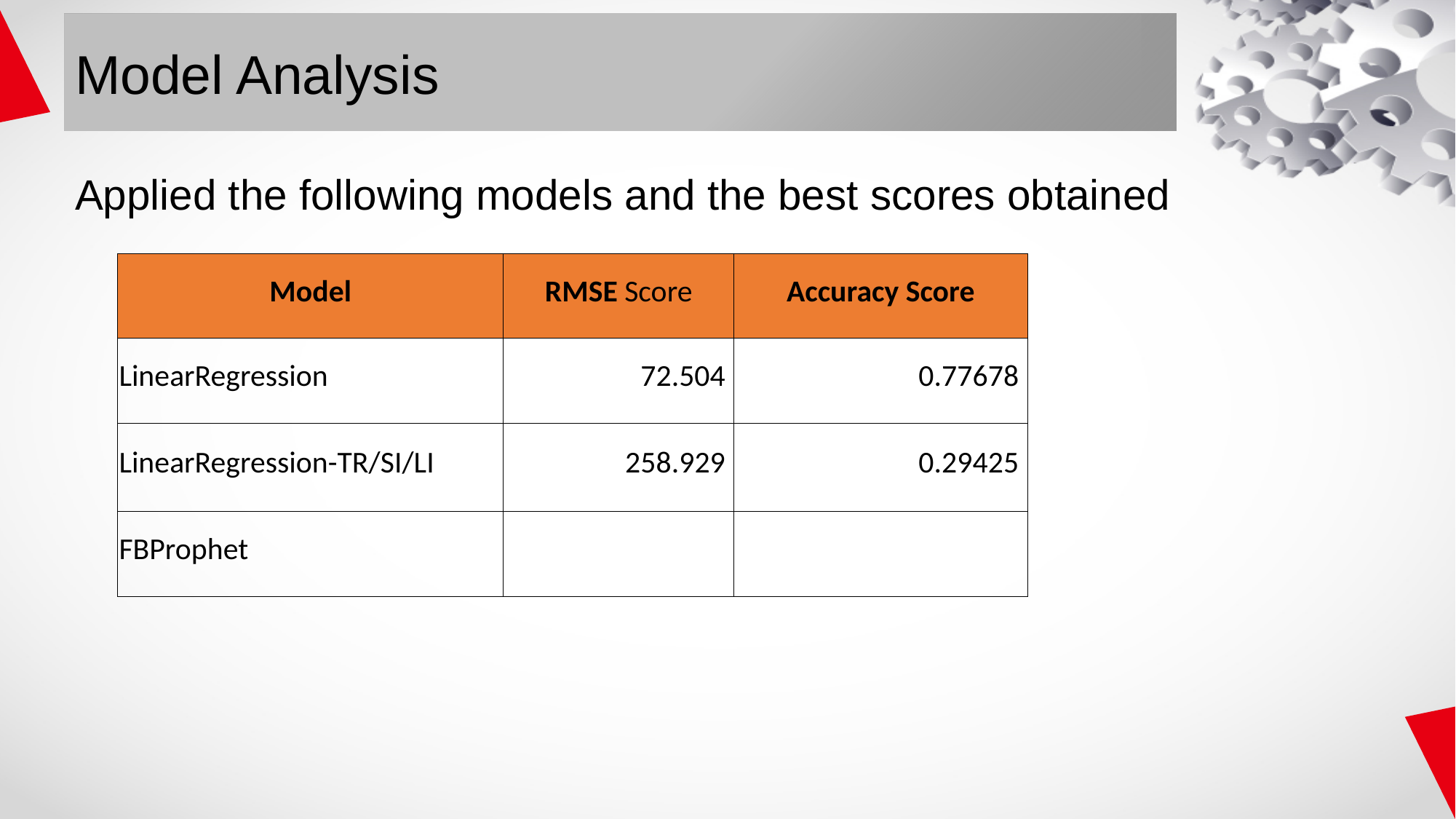

# Model Analysis
6
Applied the following models and the best scores obtained
| Model | RMSE Score | Accuracy Score |
| --- | --- | --- |
| LinearRegression | 72.504 | 0.77678 |
| LinearRegression-TR/SI/LI | 258.929 | 0.29425 |
| FBProphet |  |  |